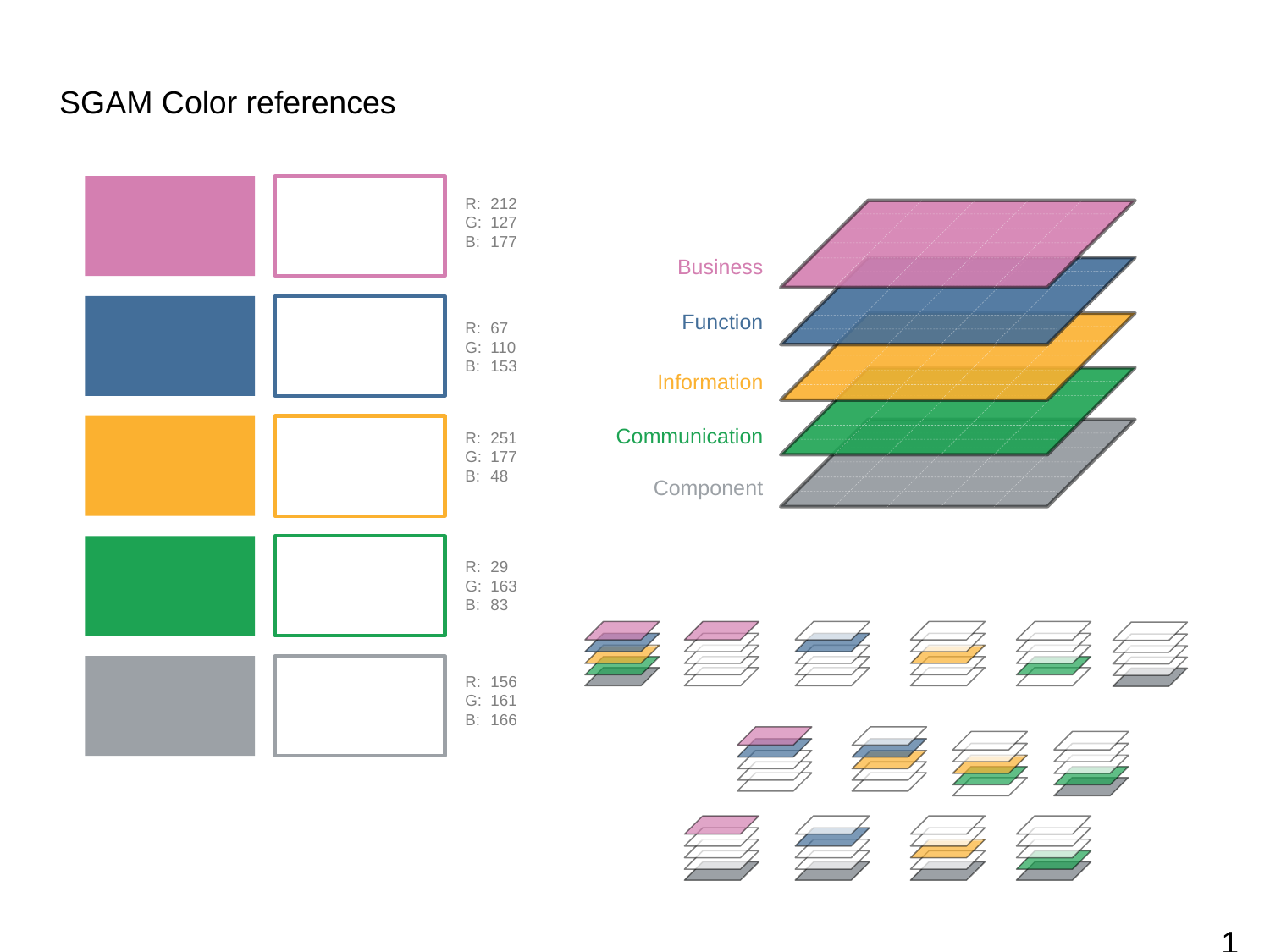

SGAM Color references

R:	212
G:	127
B:	177

Business

Function
R:	67
G:	110
B:	153

Information

Communication

R:	251
G:	177
B:	48
Component

R:	29
G:	163
B:	83

R:	156
G:	161
B:	166

1